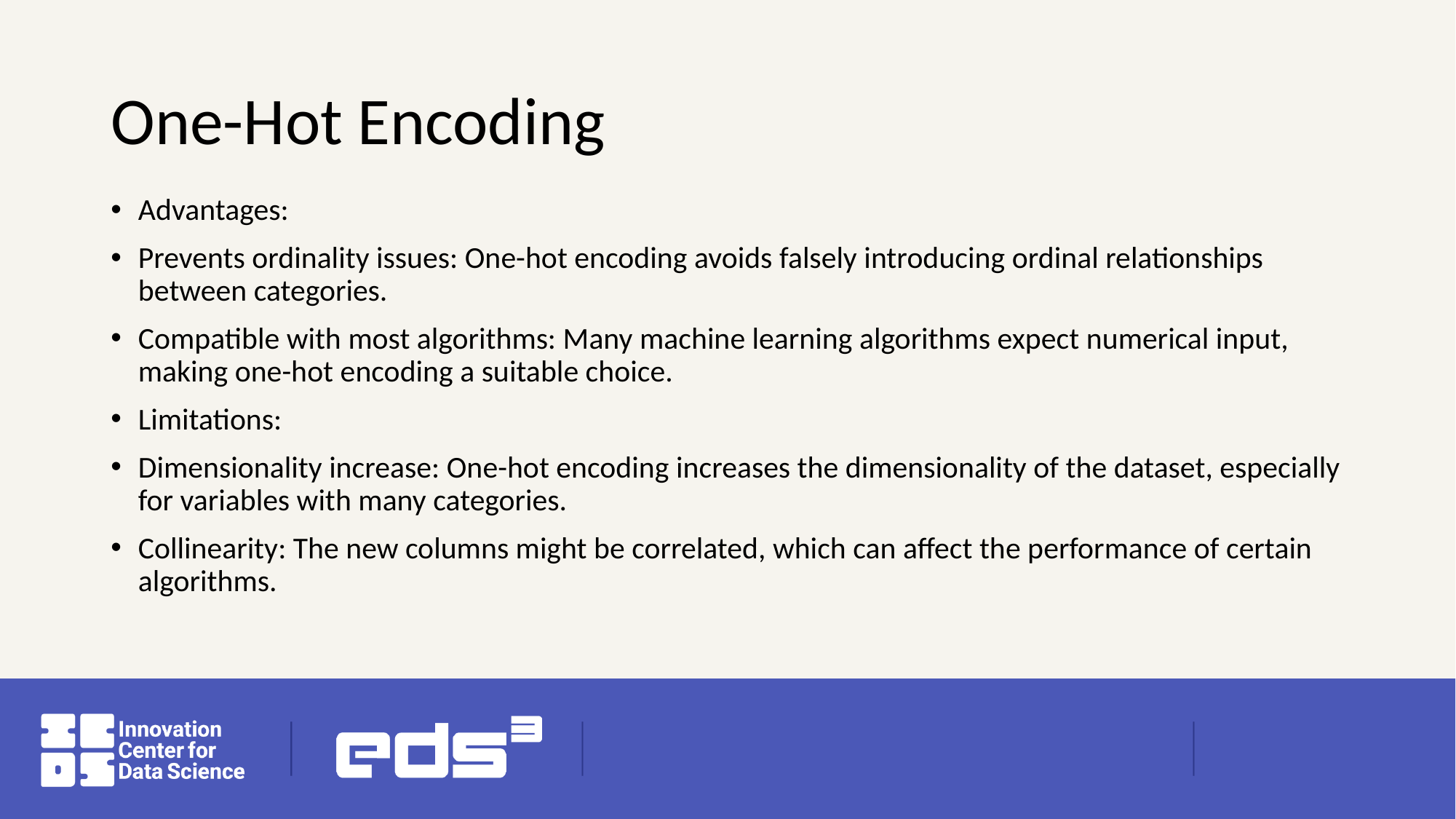

# One-Hot Encoding
Advantages:
Prevents ordinality issues: One-hot encoding avoids falsely introducing ordinal relationships between categories.
Compatible with most algorithms: Many machine learning algorithms expect numerical input, making one-hot encoding a suitable choice.
Limitations:
Dimensionality increase: One-hot encoding increases the dimensionality of the dataset, especially for variables with many categories.
Collinearity: The new columns might be correlated, which can affect the performance of certain algorithms.